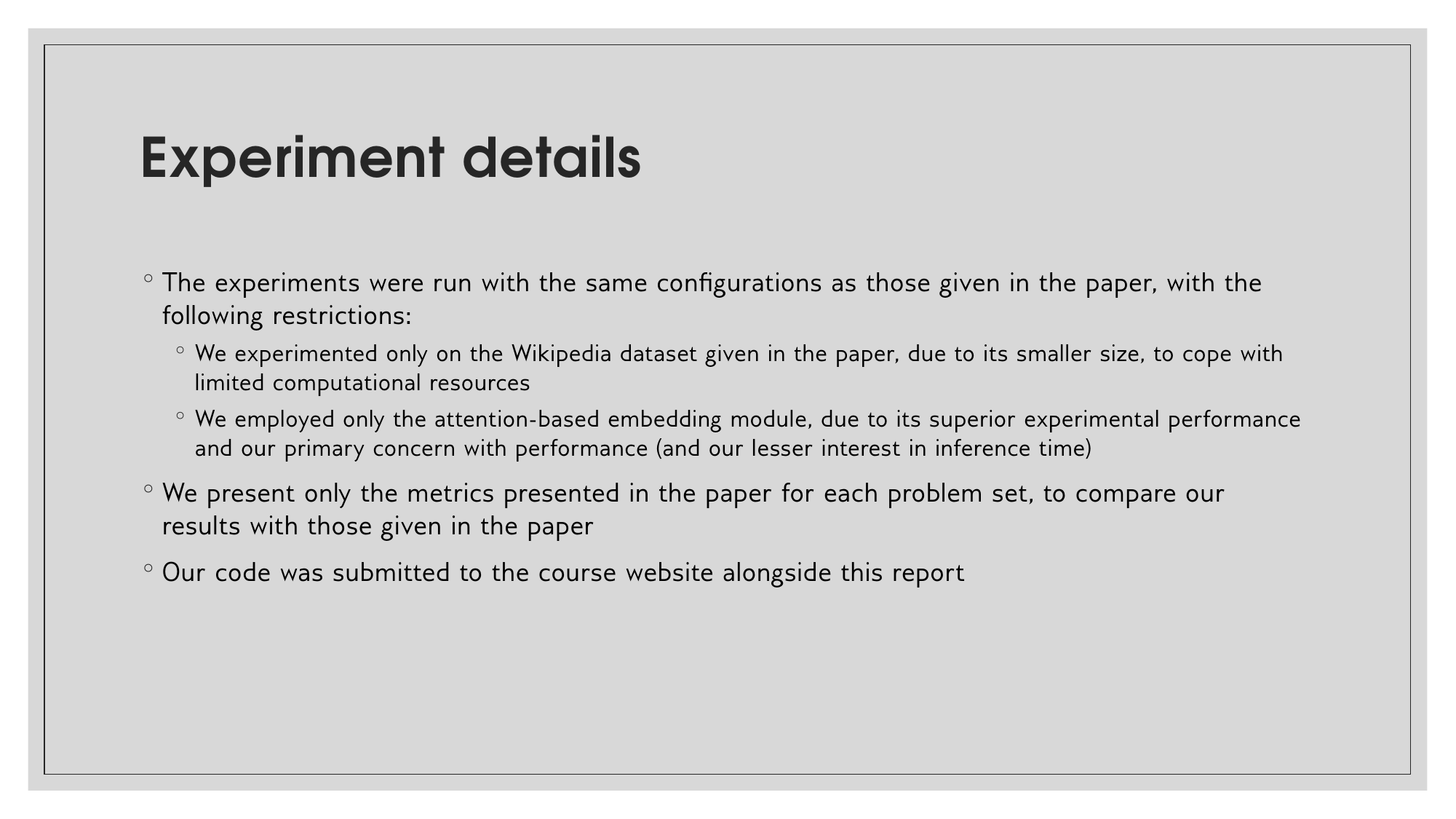

# Experiment details
The experiments were run with the same configurations as those given in the paper, with the following restrictions:
We experimented only on the Wikipedia dataset given in the paper, due to its smaller size, to cope with limited computational resources
We employed only the attention-based embedding module, due to its superior experimental performance and our primary concern with performance (and our lesser interest in inference time)
We present only the metrics presented in the paper for each problem set, to compare our results with those given in the paper
Our code was submitted to the course website alongside this report